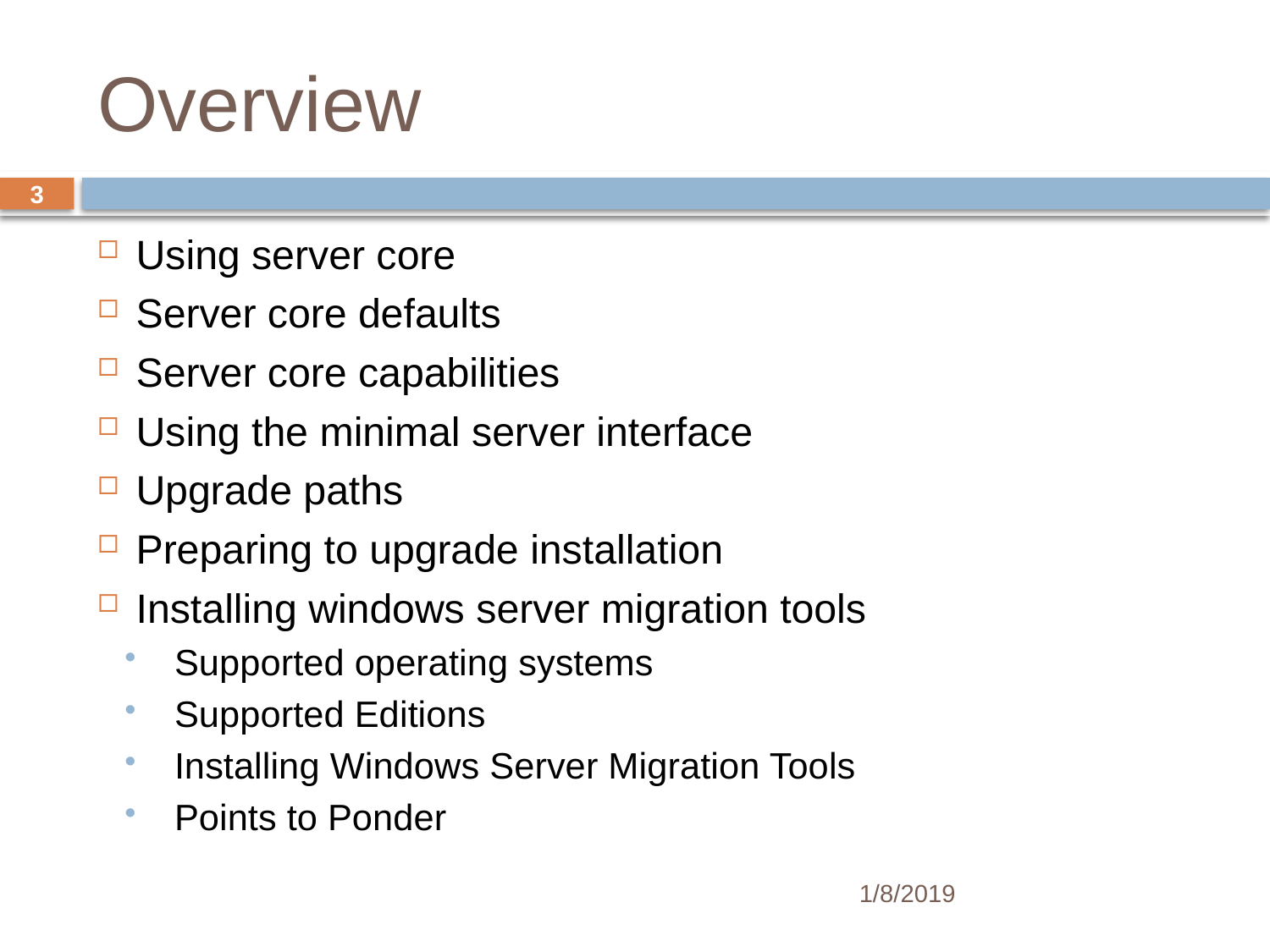

# Overview
3
Using server core
Server core defaults
Server core capabilities
Using the minimal server interface
Upgrade paths
Preparing to upgrade installation
Installing windows server migration tools
Supported operating systems
Supported Editions
Installing Windows Server Migration Tools
Points to Ponder

1/8/2019